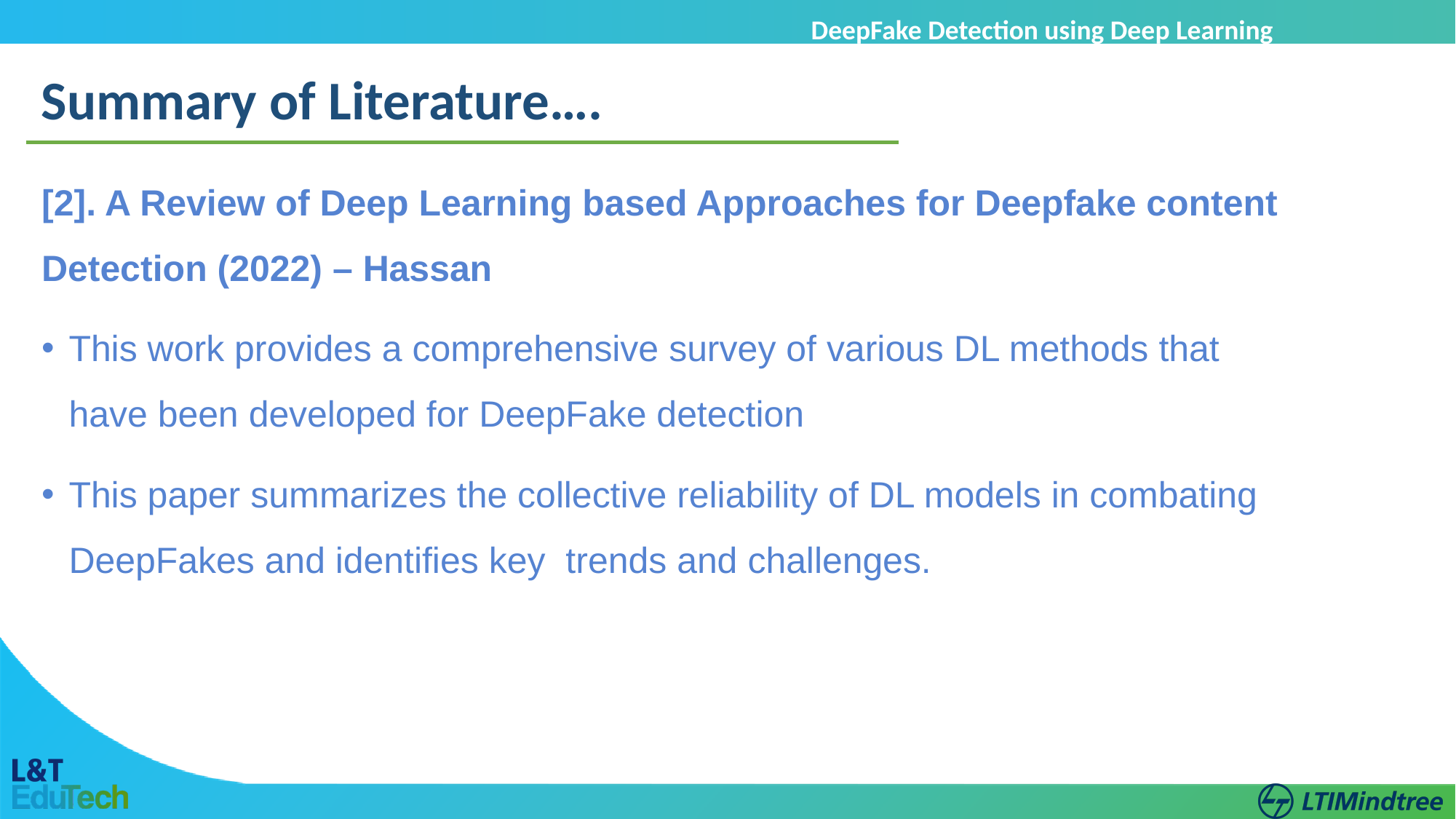

DeepFake Detection using Deep Learning

Summary of Literature….
[2]. A Review of Deep Learning based Approaches for Deepfake content Detection (2022) – Hassan
This work provides a comprehensive survey of various DL methods that have been developed for DeepFake detection
This paper summarizes the collective reliability of DL models in combating DeepFakes and identifies key  trends and challenges.